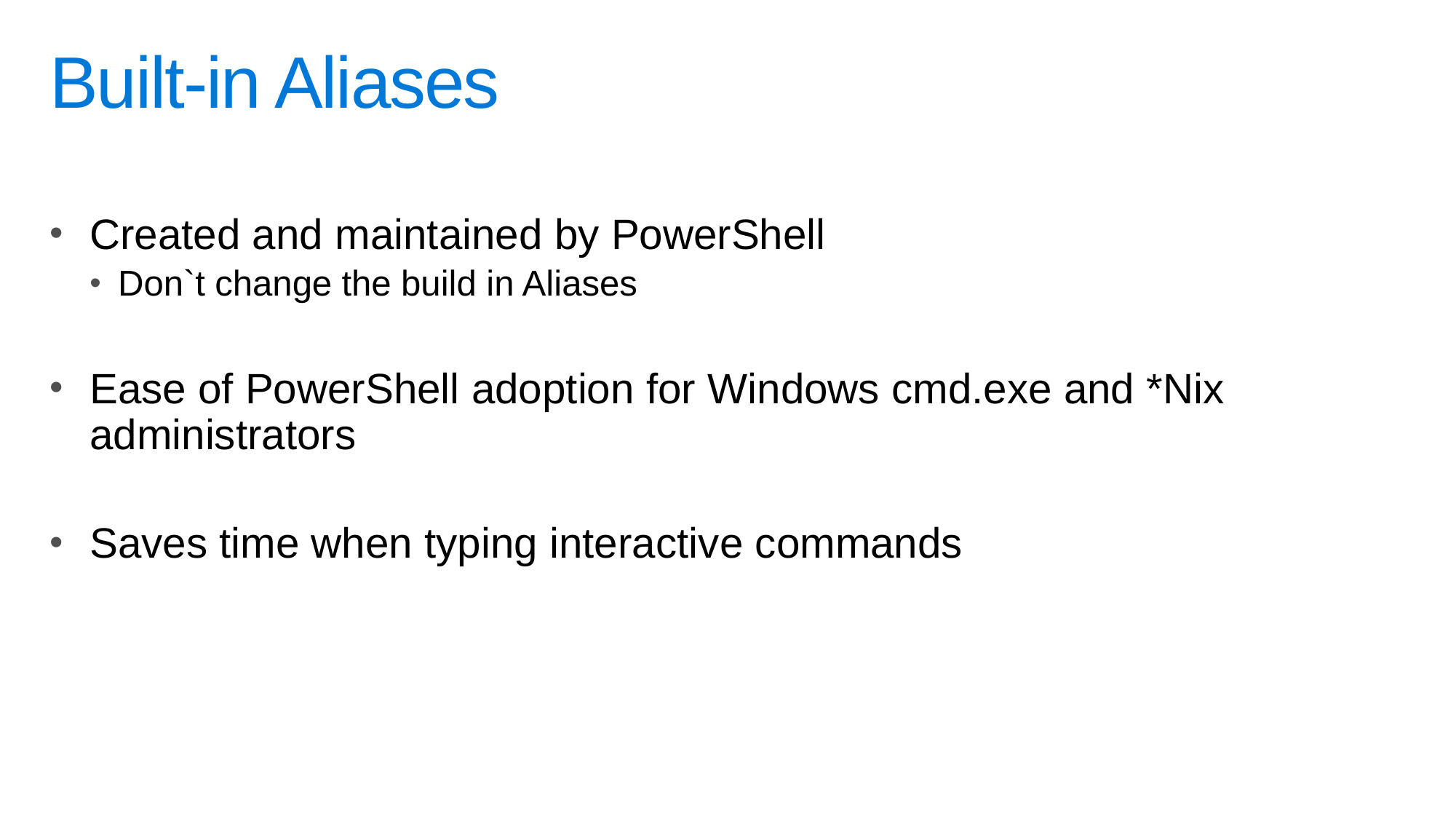

# Built-in Aliases

Created and maintained by PowerShell
Don`t change the build in Aliases

Ease of PowerShell adoption for Windows cmd.exe and *Nix administrators

Saves time when typing interactive commands